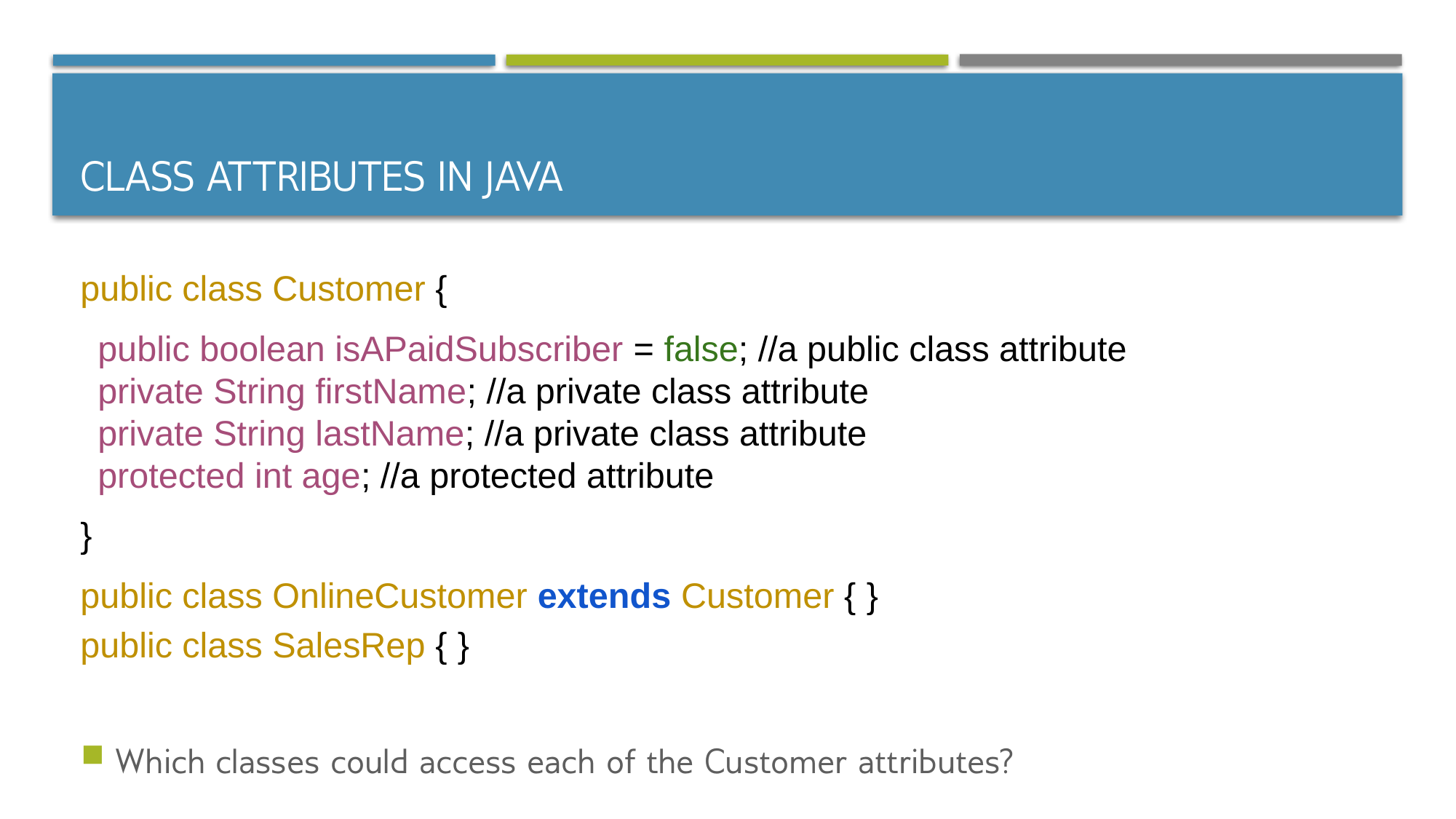

# Class Attributes in Java
public class Customer {
	public boolean isAPaidSubscriber = false; //a public class attribute
	private String firstName; //a private class attribute
	private String lastName; //a private class attribute
	protected int age; //a protected attribute
}
public class OnlineCustomer extends Customer { }
public class SalesRep { }

Which classes could access each of the Customer attributes?